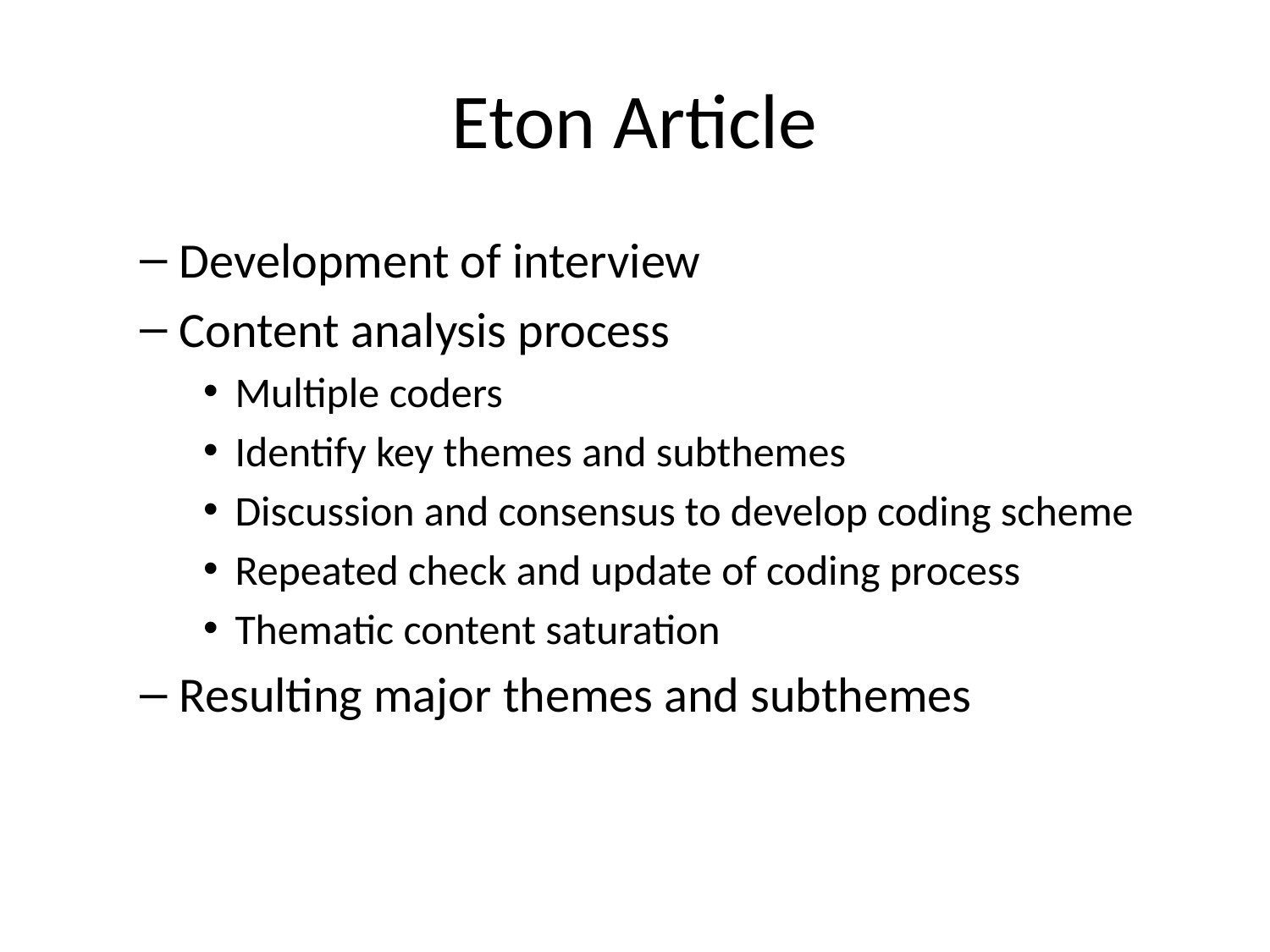

# Eton Article
Development of interview
Content analysis process
Multiple coders
Identify key themes and subthemes
Discussion and consensus to develop coding scheme
Repeated check and update of coding process
Thematic content saturation
Resulting major themes and subthemes